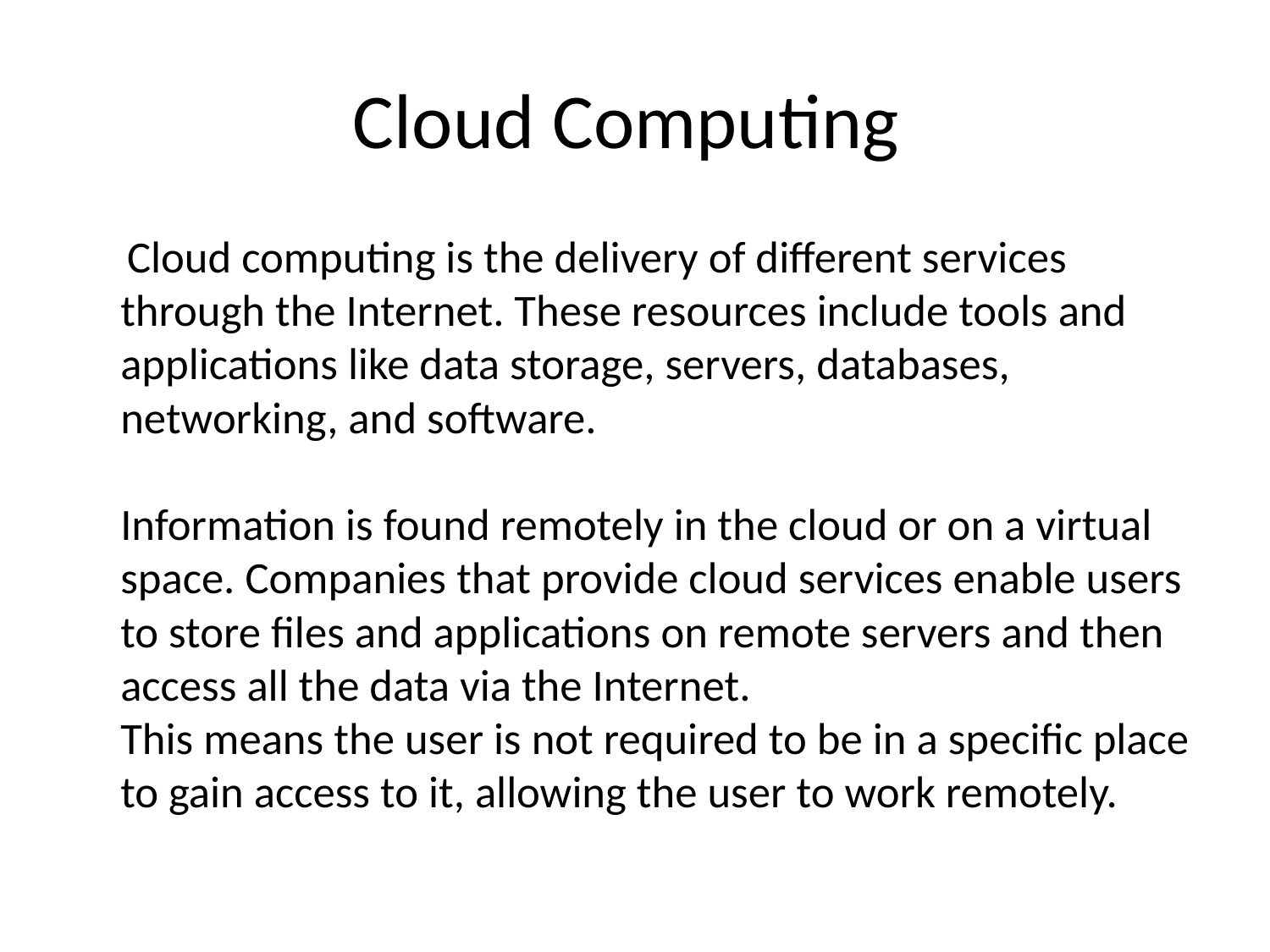

# Cloud Computing
     Cloud computing is the delivery of different services through the Internet. These resources include tools and applications like data storage, servers, databases, networking, and software.
Information is found remotely in the cloud or on a virtual space. Companies that provide cloud services enable users to store files and applications on remote servers and then access all the data via the Internet.
This means the user is not required to be in a specific place to gain access to it, allowing the user to work remotely.